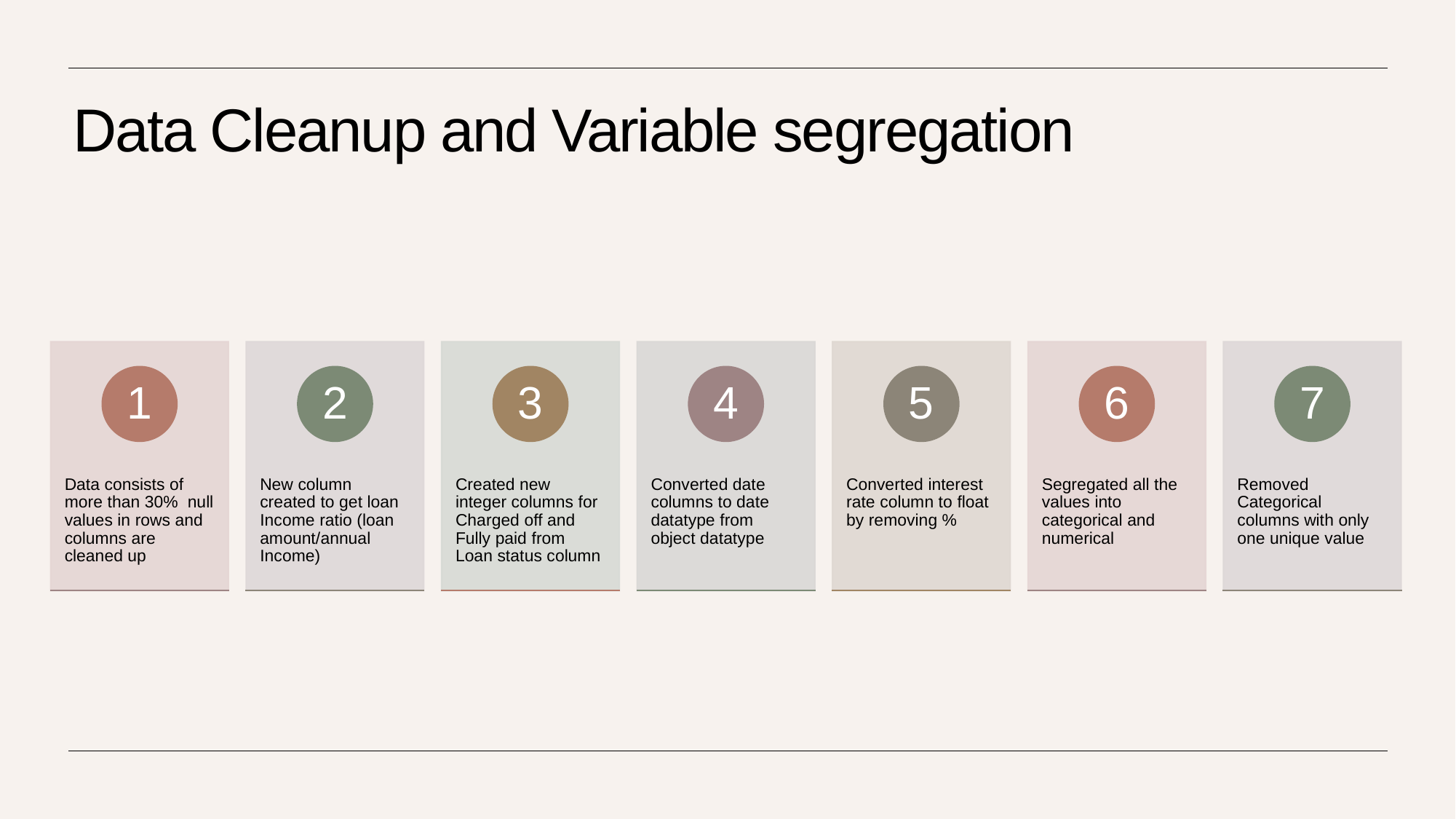

# Data Cleanup and Variable segregation
Data consists of more than 30%  null values in rows and columns are cleaned up
1
New column created to get loan Income ratio (loan amount/annual Income)
2
Created new integer columns for Charged off and Fully paid from Loan status column
3
Converted date columns to date datatype from object datatype
4
Converted interest rate column to float by removing %
5
Segregated all the values into categorical and numerical
6
Removed Categorical columns with only one unique value
7